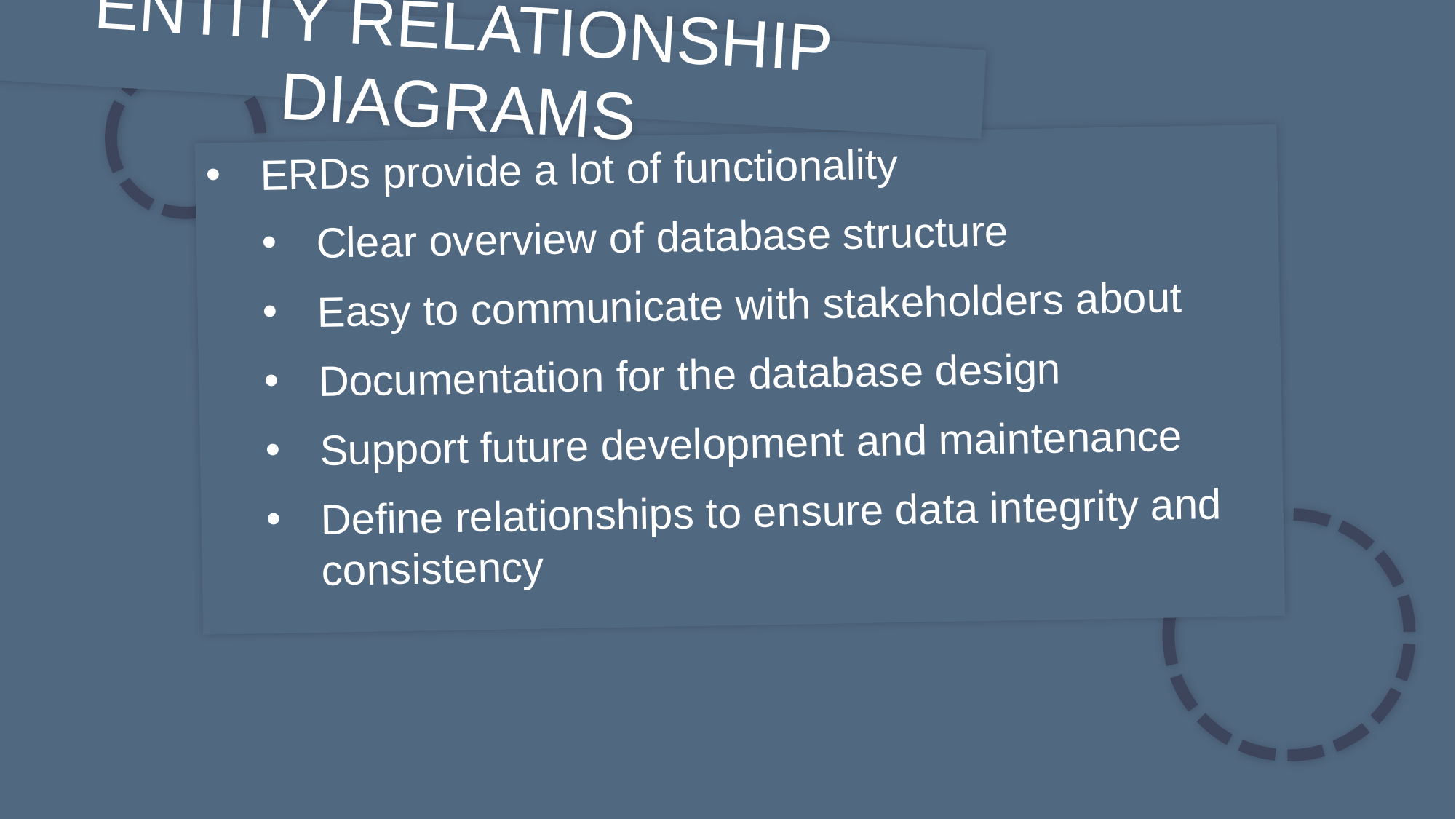

ENTITY RELATIONSHIP DIAGRAMS

ERDs provide a lot of functionality
Clear overview of database structure
Easy to communicate with stakeholders about
Documentation for the database design
Support future development and maintenance
Define relationships to ensure data integrity and consistency